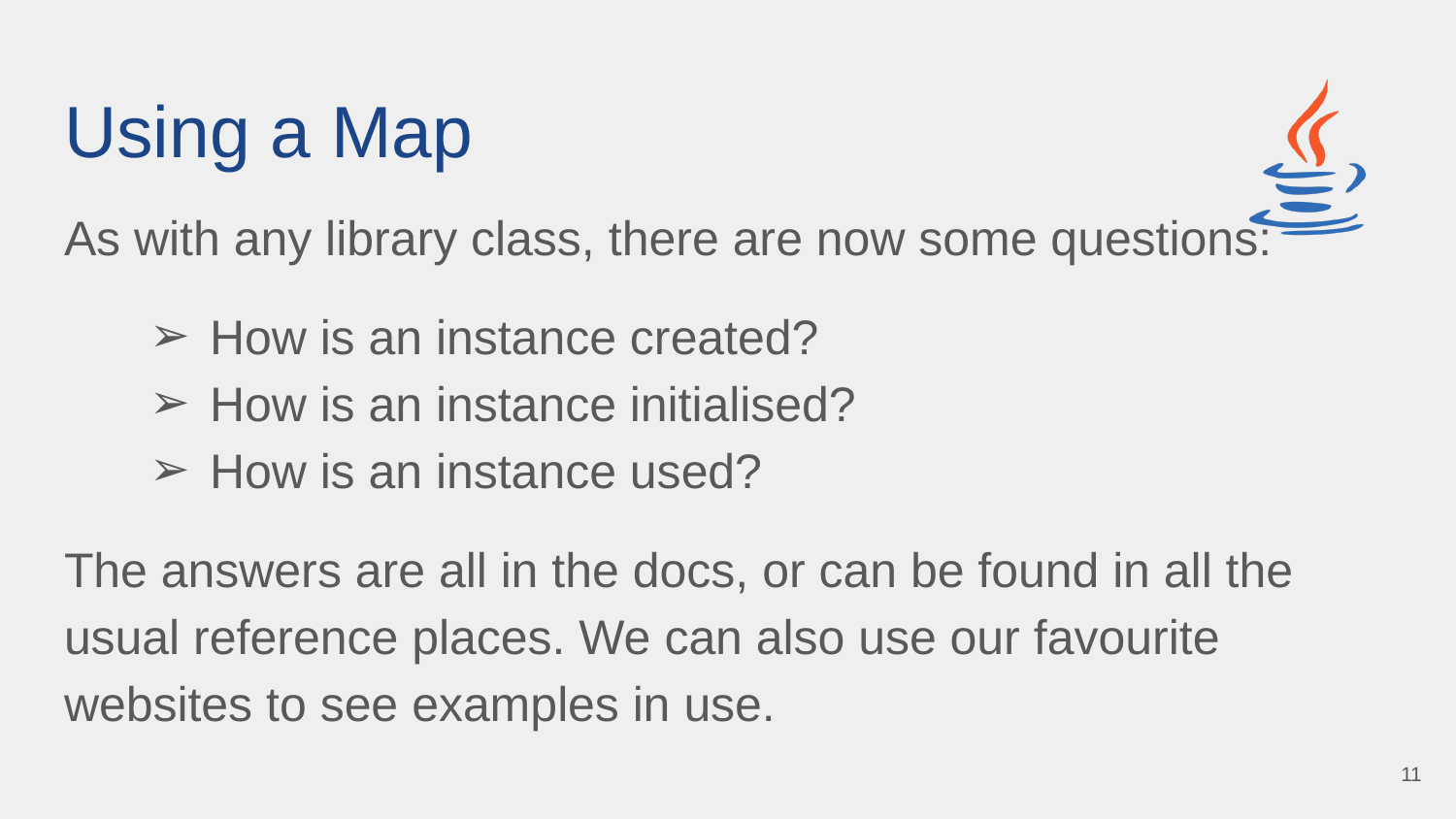

# Using a Map
As with any library class, there are now some questions:
How is an instance created?
How is an instance initialised?
How is an instance used?
The answers are all in the docs, or can be found in all the usual reference places. We can also use our favourite websites to see examples in use.

11